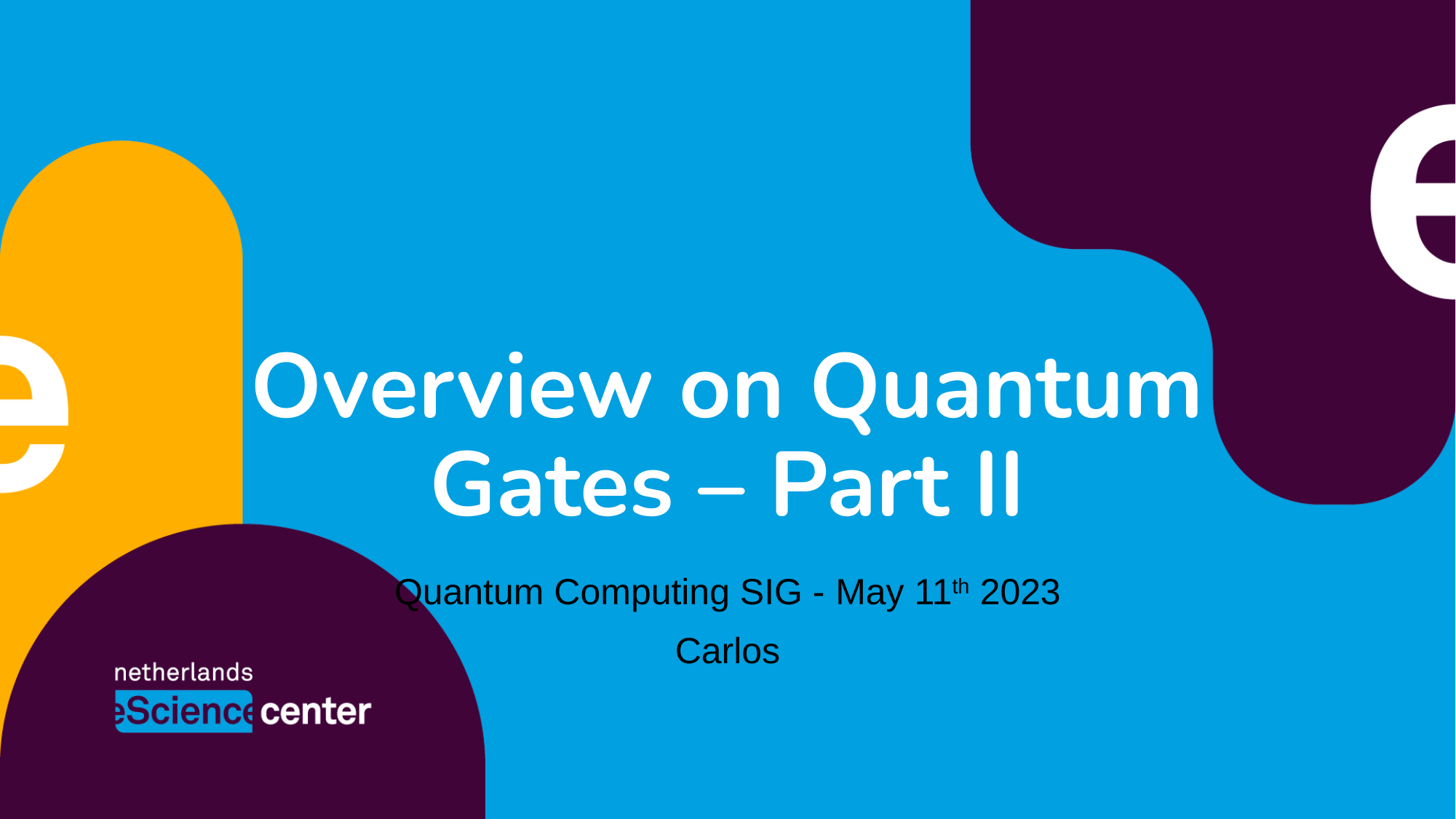

# Overview on Quantum Gates – Part II
Quantum Computing SIG - May 11th 2023
Carlos